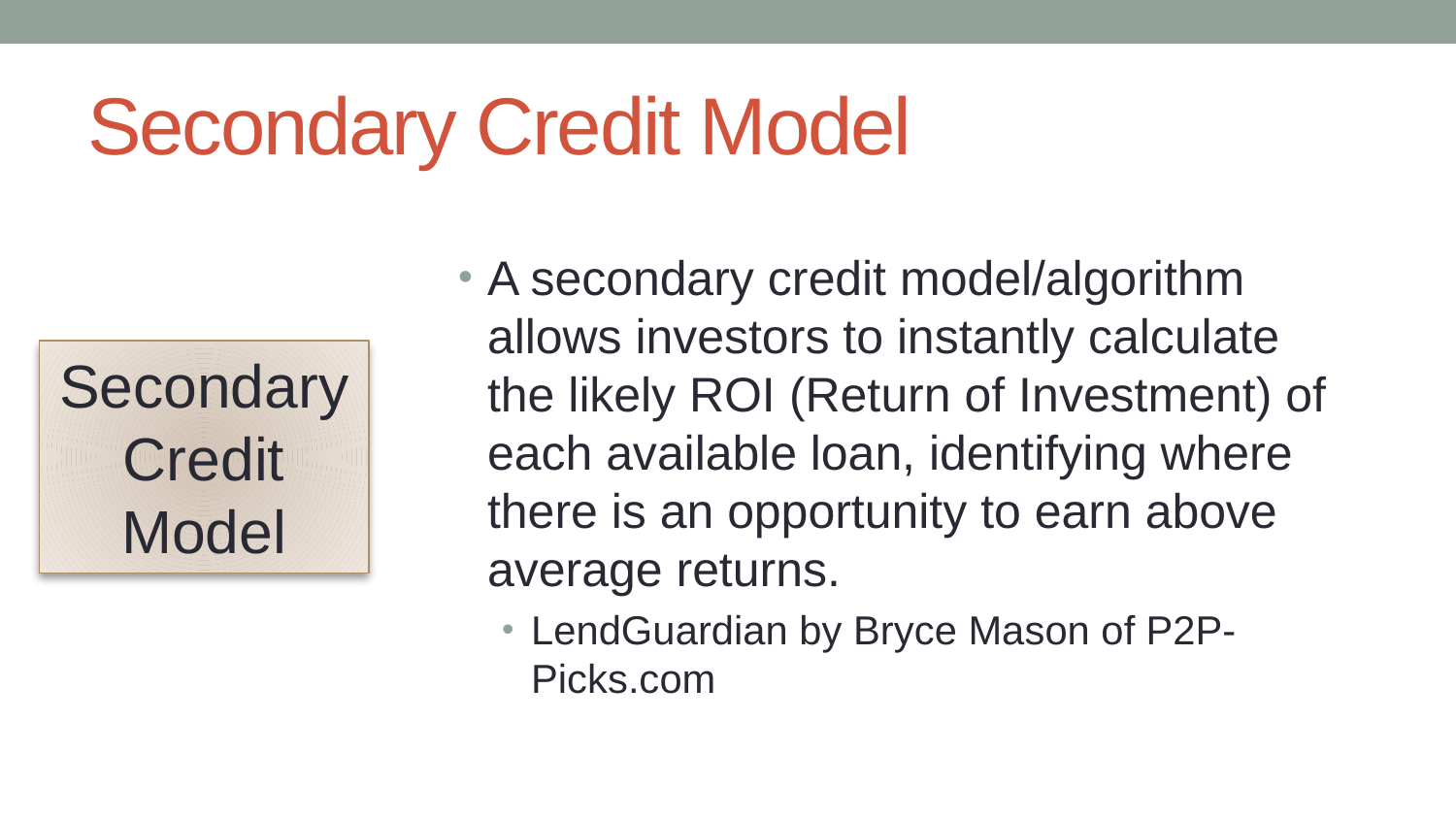

# Secondary Credit Model
A secondary credit model/algorithm allows investors to instantly calculate the likely ROI (Return of Investment) of each available loan, identifying where there is an opportunity to earn above average returns.
LendGuardian by Bryce Mason of P2P-Picks.com

Secondary
Credit Model